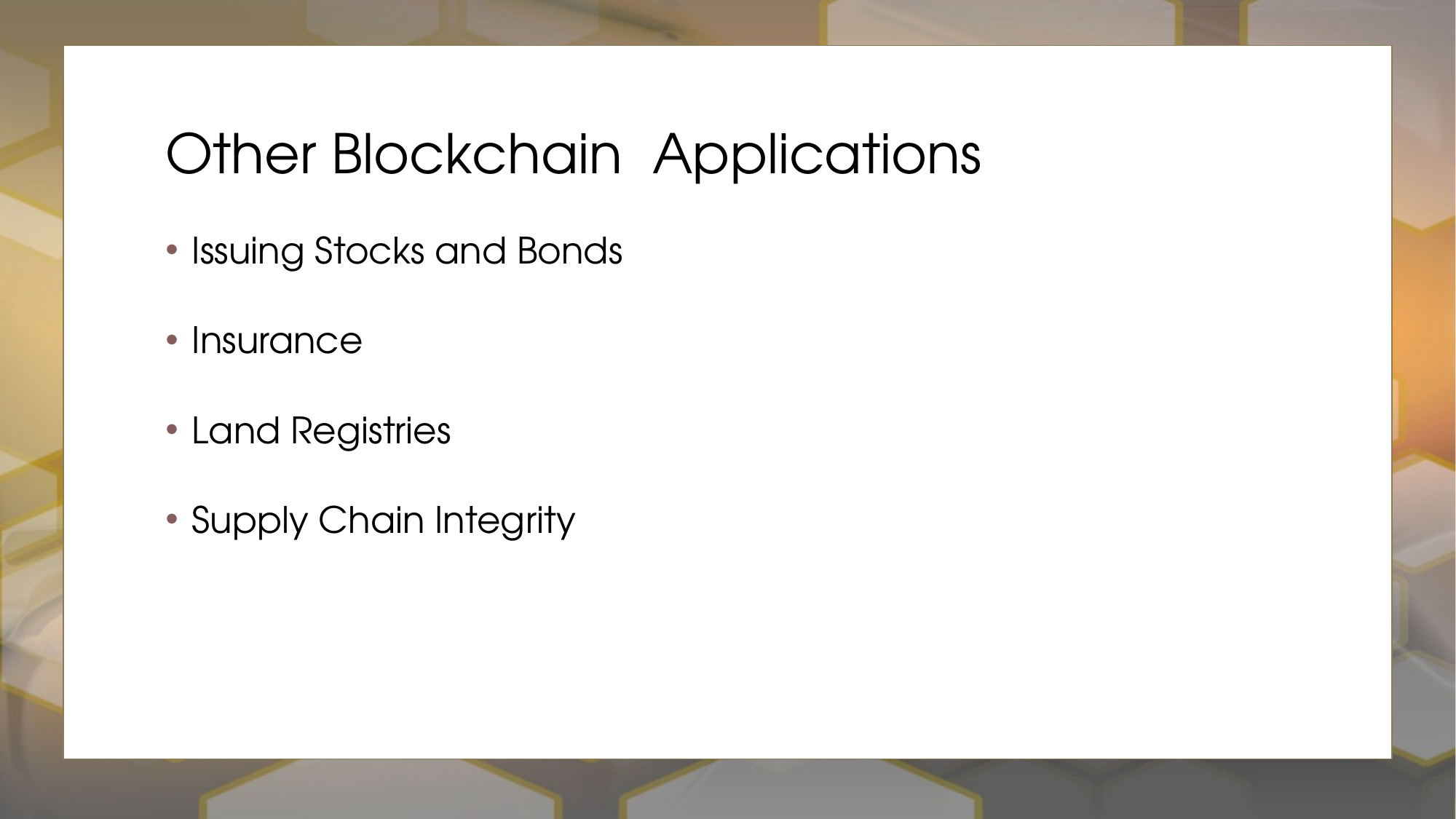

# Other Blockchain  Applications
Issuing Stocks and Bonds
Insurance
Land Registries
Supply Chain Integrity